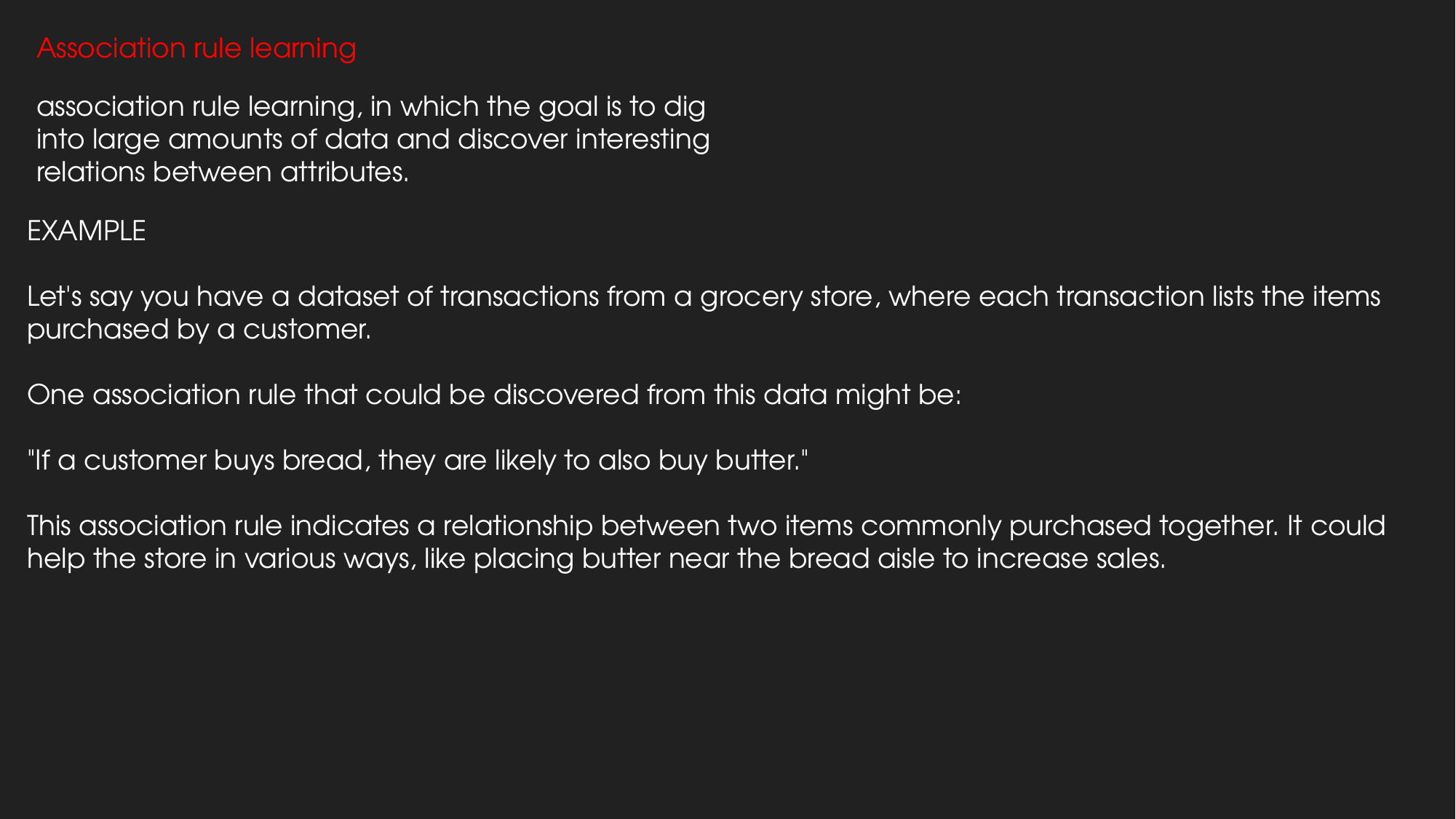

Association rule learning
association rule learning, in which the goal is to dig into large amounts of data and discover interesting relations between attributes.
EXAMPLE

Let's say you have a dataset of transactions from a grocery store, where each transaction lists the items purchased by a customer.

One association rule that could be discovered from this data might be:

"If a customer buys bread, they are likely to also buy butter."

This association rule indicates a relationship between two items commonly purchased together. It could help the store in various ways, like placing butter near the bread aisle to increase sales.